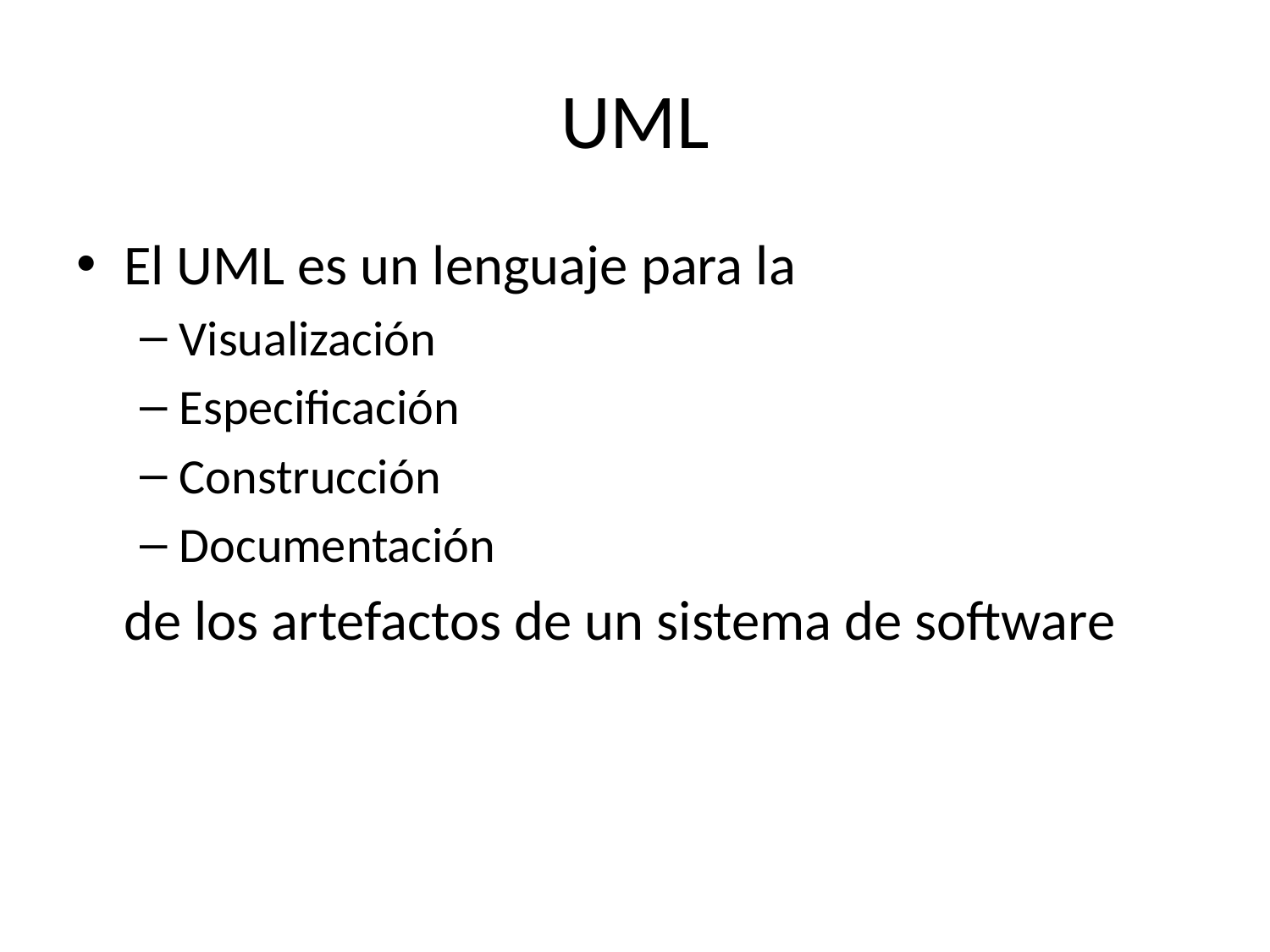

# UML
El UML es un lenguaje para la
Visualización
Especificación
Construcción
Documentación
	de los artefactos de un sistema de software